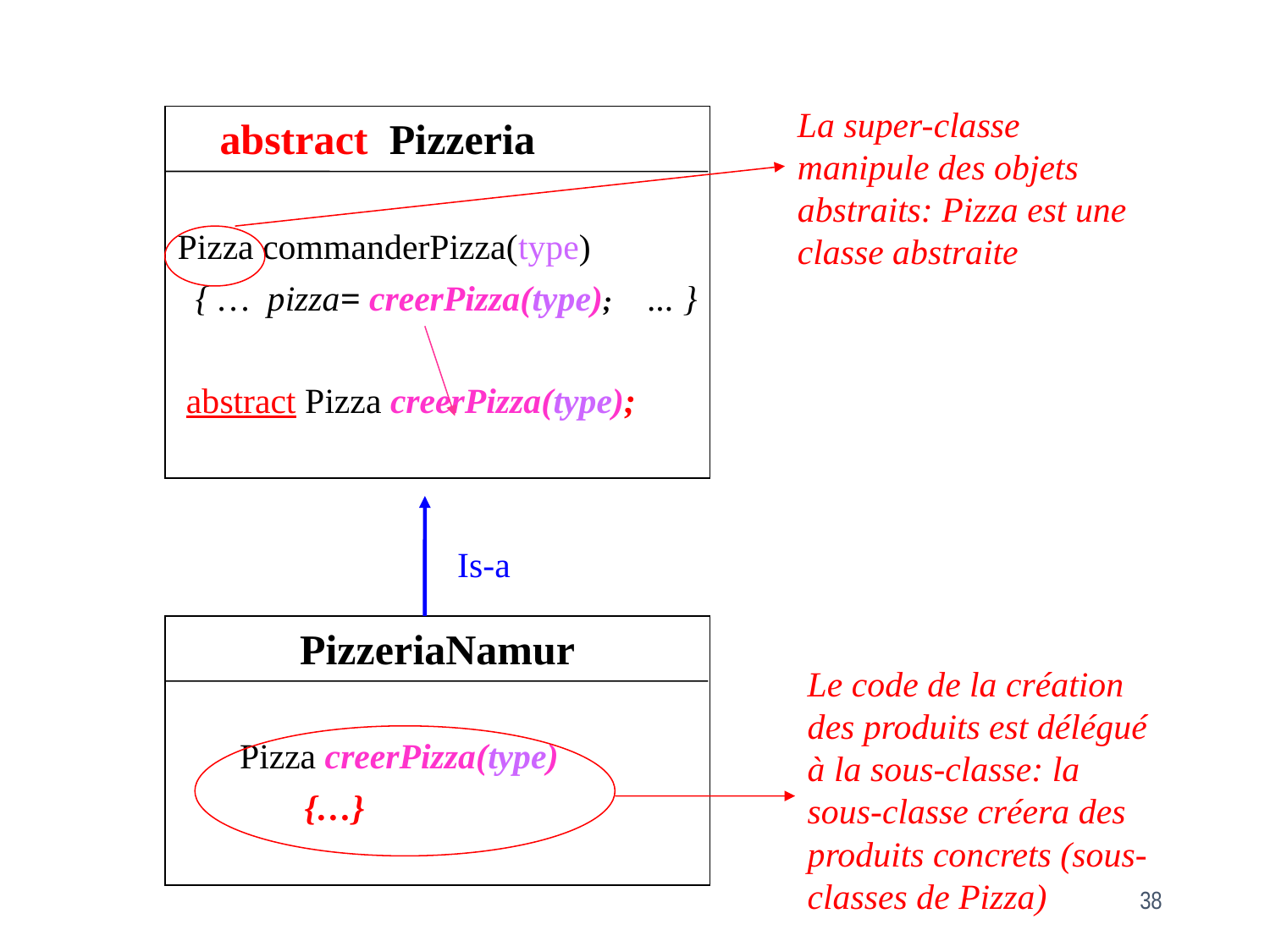

La super-classe manipule des objets abstraits: Pizza est une classe abstraite
    abstract  Pizzeria

Pizza commanderPizza(type)
  { …  pizza= creerPizza(type);    ... }

 abstract Pizza creerPizza(type);

Is-a
PizzeriaNamur

       Pizza creerPizza(type)
	{…}

Le code de la création des produits est délégué à la sous-classe: la sous-classe créera des produits concrets (sous-classes de Pizza)

38